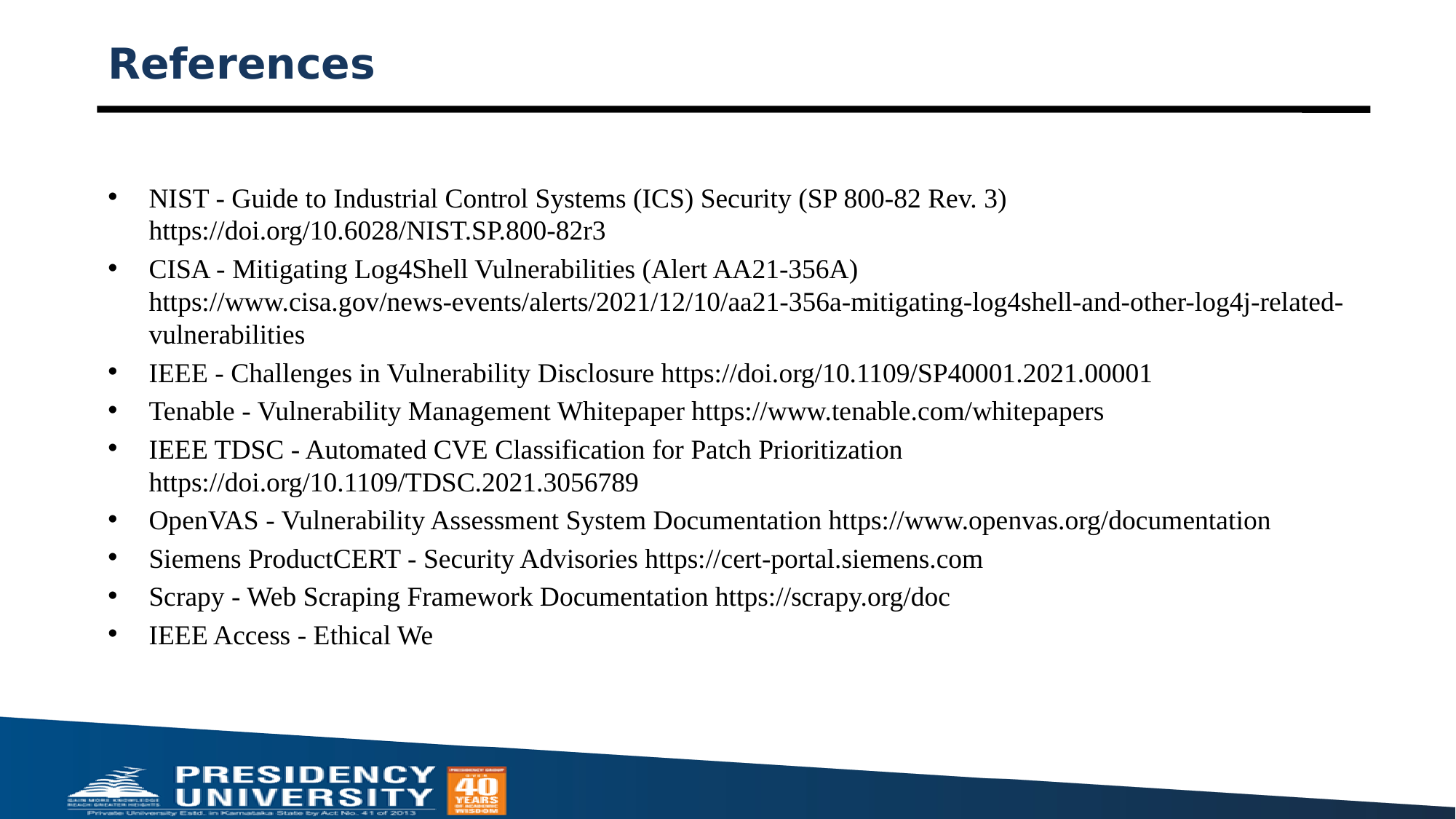

# References

NIST - Guide to Industrial Control Systems (ICS) Security (SP 800-82 Rev. 3) https://doi.org/10.6028/NIST.SP.800-82r3
CISA - Mitigating Log4Shell Vulnerabilities (Alert AA21-356A) https://www.cisa.gov/news-events/alerts/2021/12/10/aa21-356a-mitigating-log4shell-and-other-log4j-related-vulnerabilities
IEEE - Challenges in Vulnerability Disclosure https://doi.org/10.1109/SP40001.2021.00001
Tenable - Vulnerability Management Whitepaper https://www.tenable.com/whitepapers
IEEE TDSC - Automated CVE Classification for Patch Prioritization https://doi.org/10.1109/TDSC.2021.3056789
OpenVAS - Vulnerability Assessment System Documentation https://www.openvas.org/documentation
Siemens ProductCERT - Security Advisories https://cert-portal.siemens.com
Scrapy - Web Scraping Framework Documentation https://scrapy.org/doc
IEEE Access - Ethical We